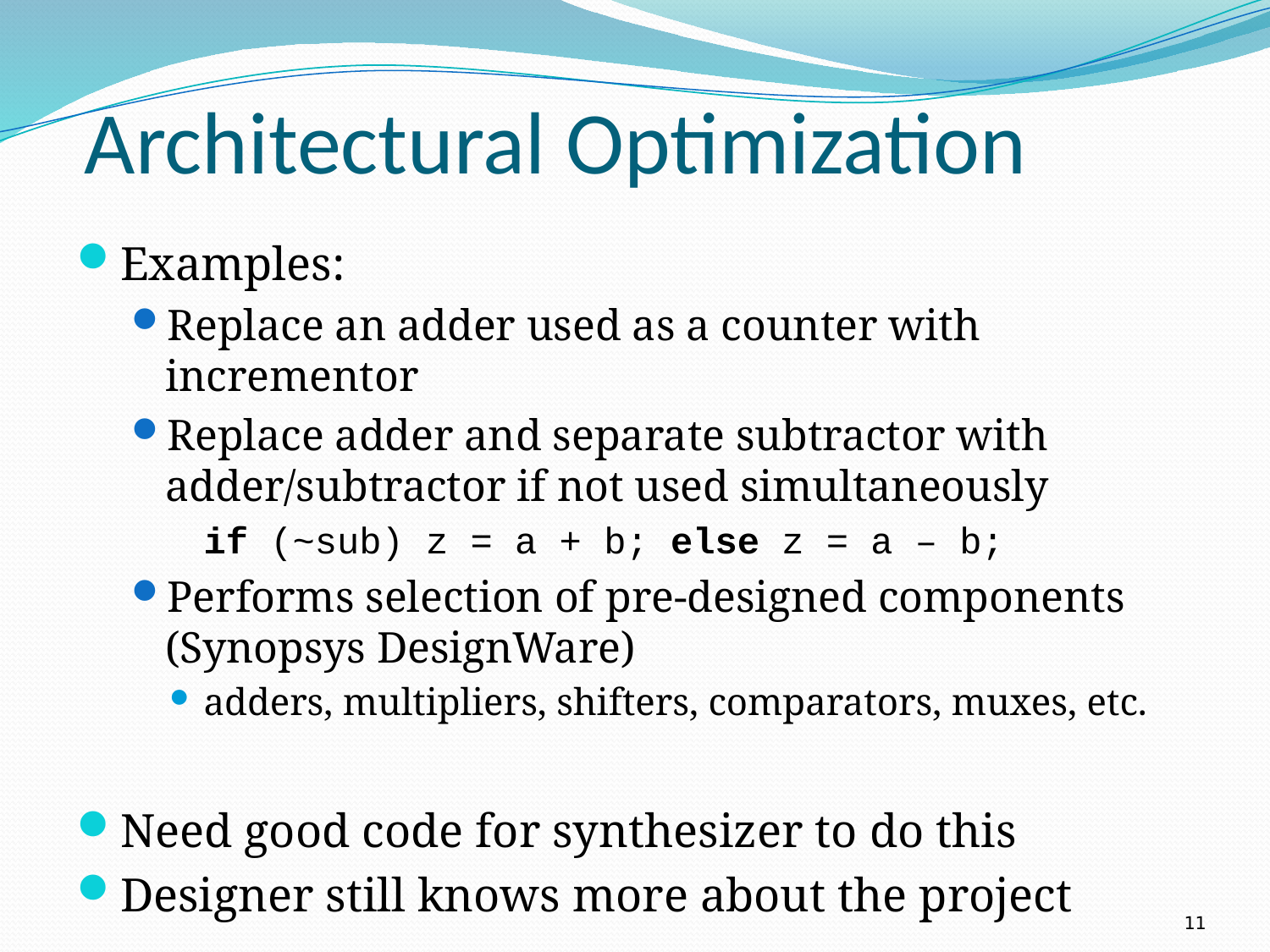

# Architectural Optimization
Examples:
Replace an adder used as a counter with incrementor
Replace adder and separate subtractor with adder/subtractor if not used simultaneously
if (~sub) z = a + b; else z = a – b;
Performs selection of pre-designed components (Synopsys DesignWare)
adders, multipliers, shifters, comparators, muxes, etc.

Need good code for synthesizer to do this
Designer still knows more about the project
11